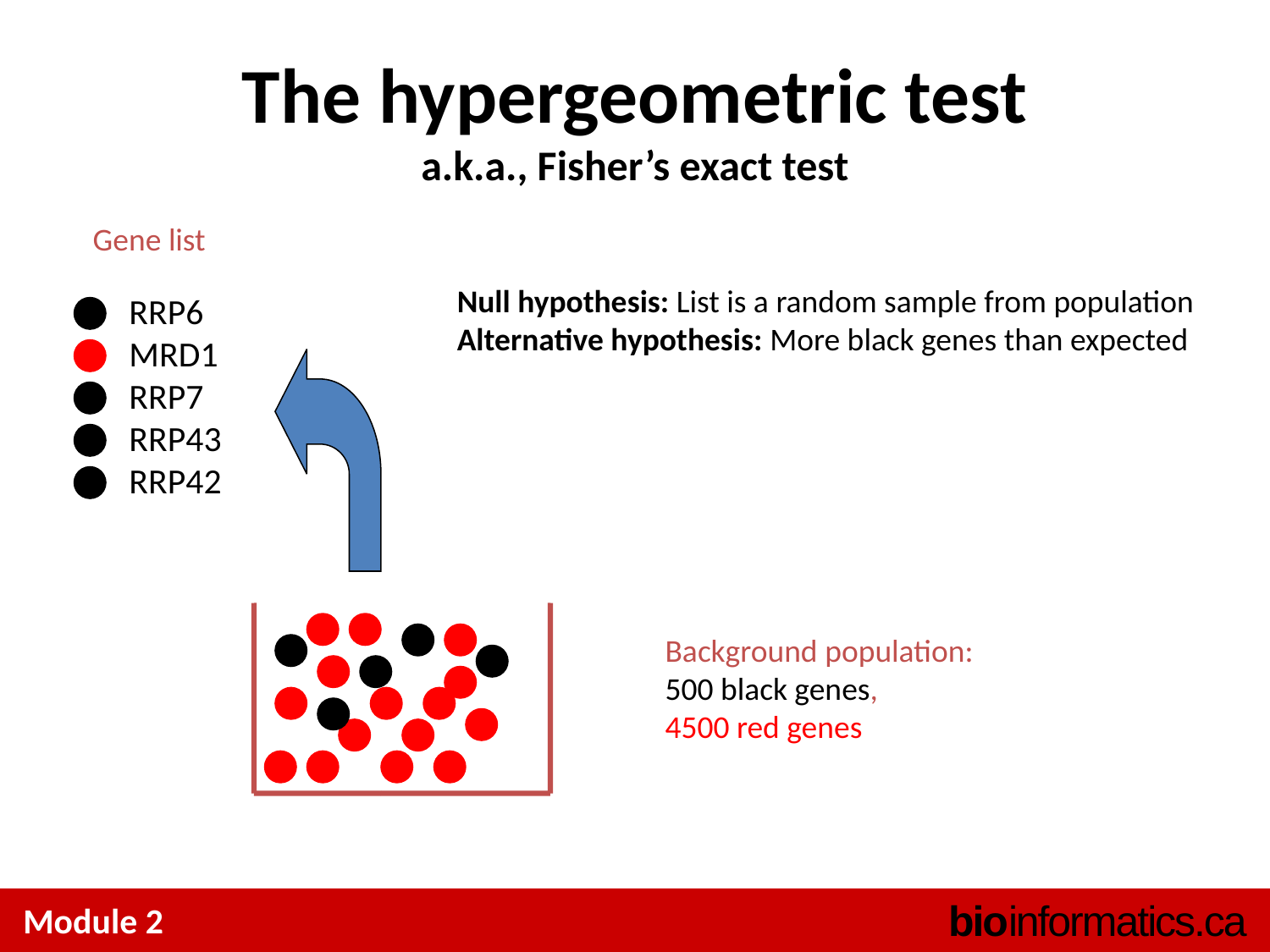

# The hypergeometric test a.k.a., Fisher’s exact test
Gene list
Null hypothesis: List is a random sample from population
Alternative hypothesis: More black genes than expected
RRP6
MRD1
RRP7
RRP43
RRP42

Background population:
500 black genes,
4500 red genes